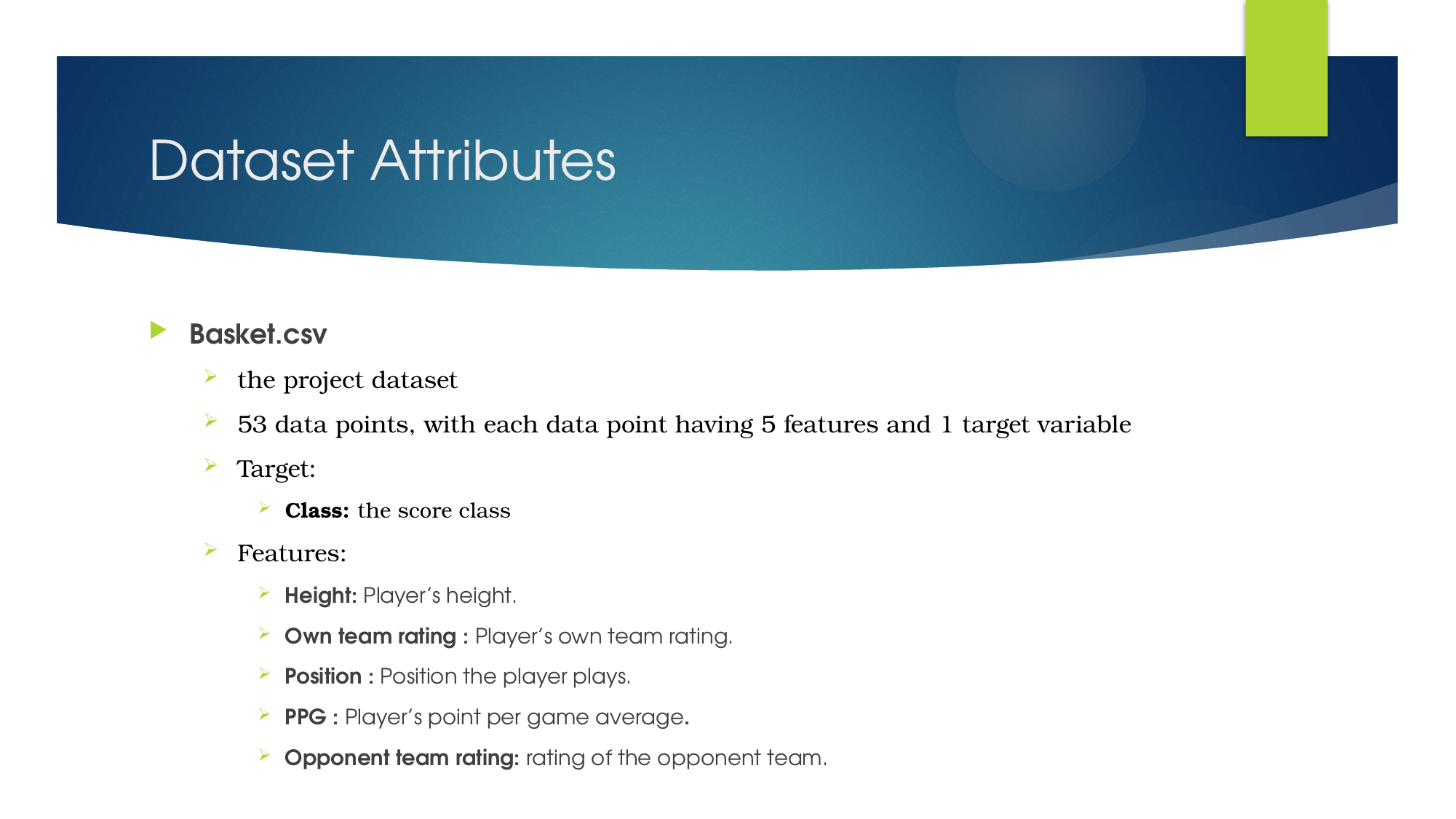

# Dataset Attributes
Basket.csv
the project dataset
53 data points, with each data point having 5 features and 1 target variable
Target:
Class: the score class
Features:
Height: Player’s height.
Own team rating : Player’s own team rating.
Position : Position the player plays.
PPG : Player’s point per game average.
Opponent team rating: rating of the opponent team.